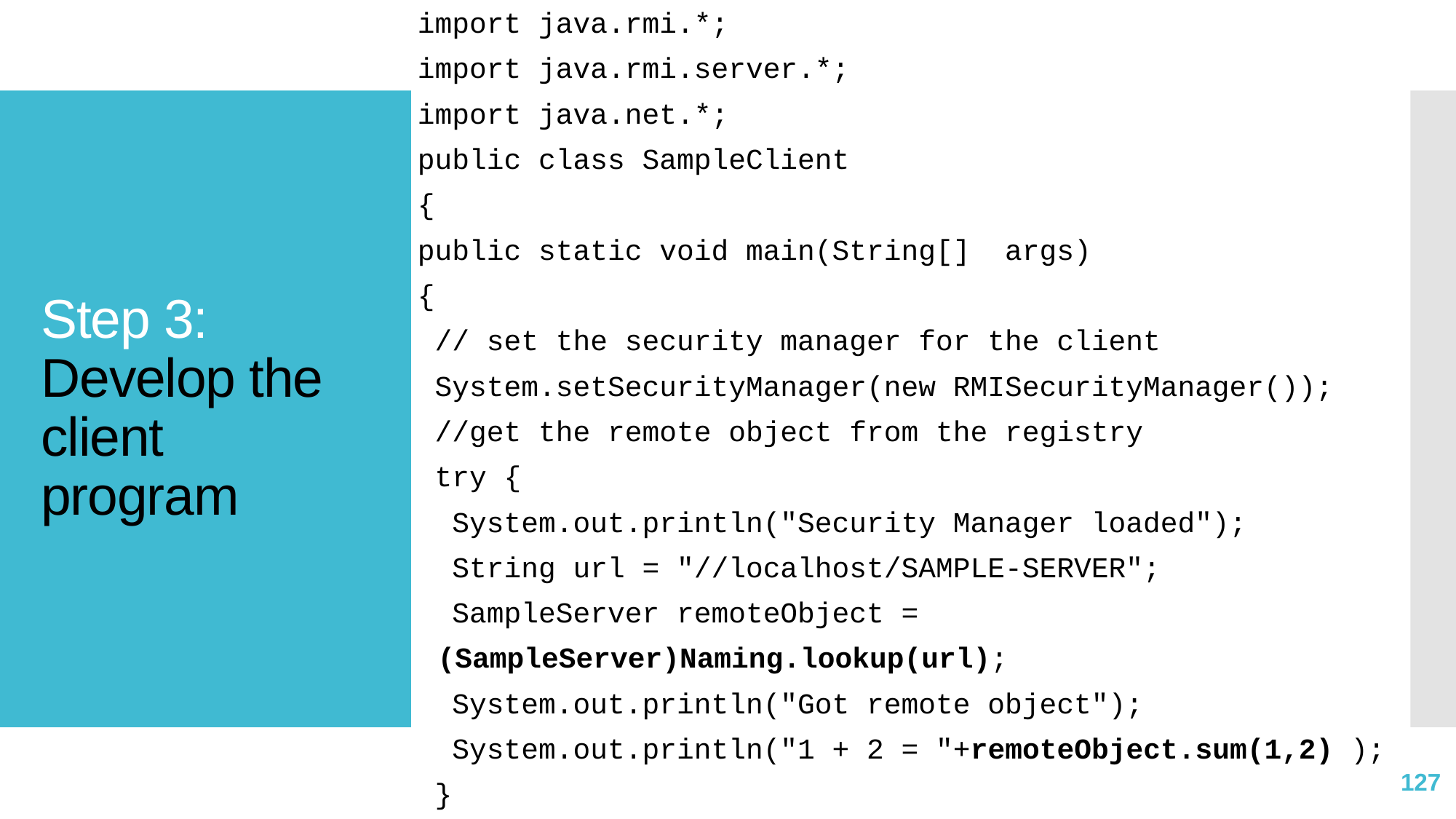

import java.rmi.*;
import java.rmi.server.*;
import java.net.*;
public class SampleClient
{
public static void main(String[]  args)
{
 // set the security manager for the client
 System.setSecurityManager(new RMISecurityManager());
 //get the remote object from the registry
 try {
  System.out.println("Security Manager loaded");
  String url = "//localhost/SAMPLE-SERVER";
  SampleServer remoteObject =
			(SampleServer)Naming.lookup(url);
  System.out.println("Got remote object");
  System.out.println("1 + 2 = "+remoteObject.sum(1,2) );
 }
# Step 3: Develop the client program
127